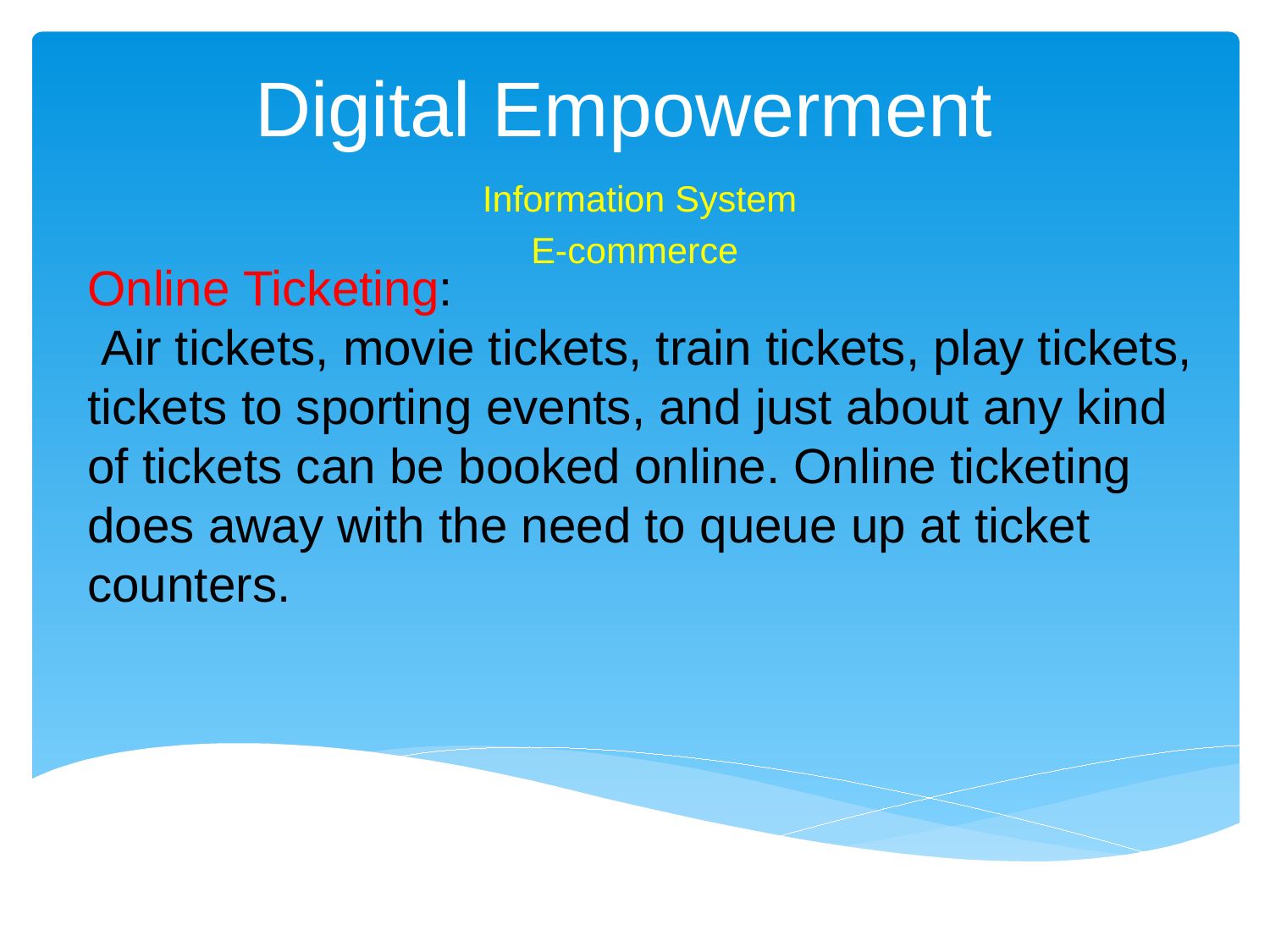

# Digital Empowerment
 Information System
E-commerce

Online Ticketing:
 Air tickets, movie tickets, train tickets, play tickets, tickets to sporting events, and just about any kind of tickets can be booked online. Online ticketing does away with the need to queue up at ticket counters.